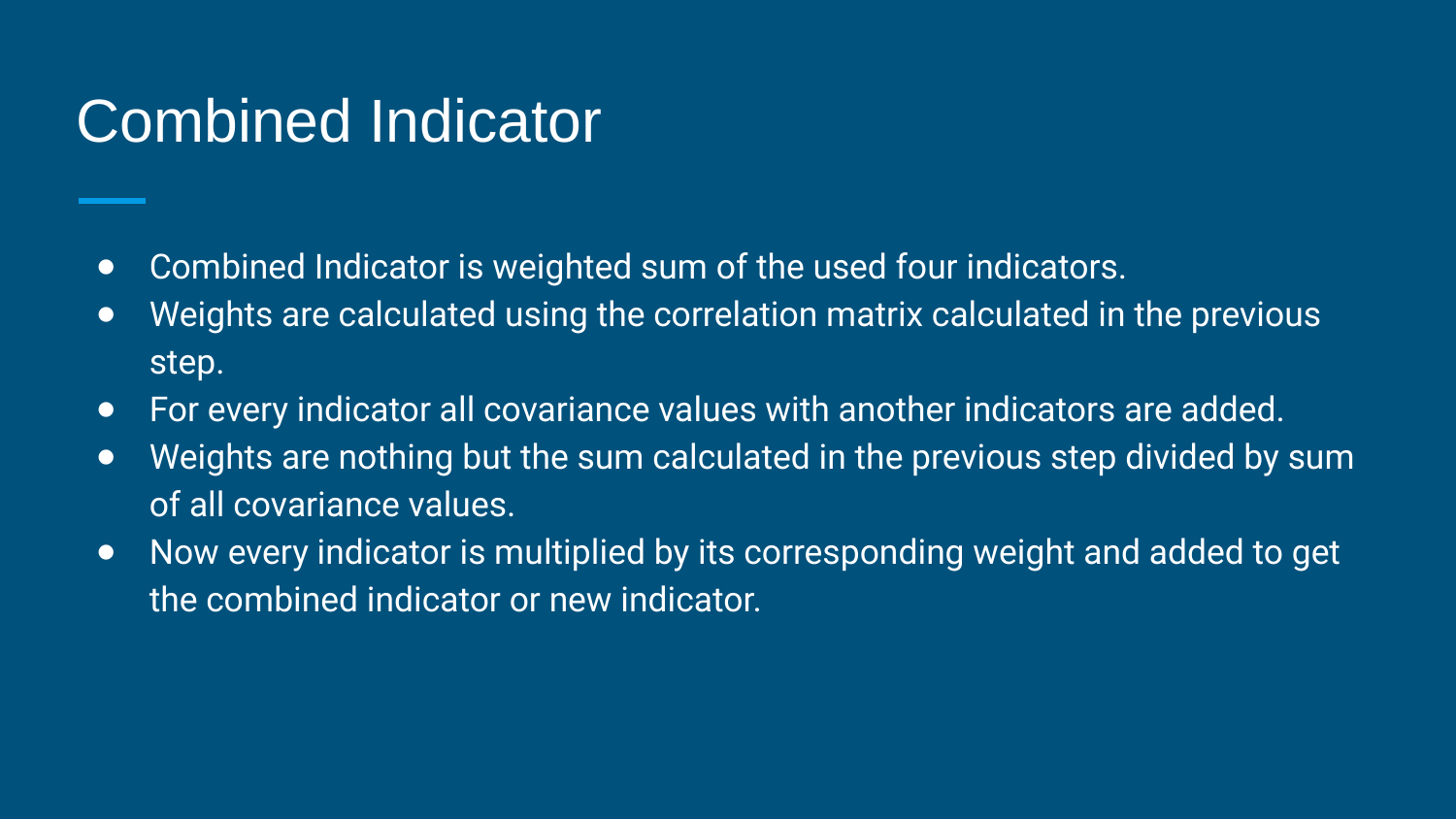

# Combined Indicator
Combined Indicator is weighted sum of the used four indicators.
Weights are calculated using the correlation matrix calculated in the previous step.
For every indicator all covariance values with another indicators are added.
Weights are nothing but the sum calculated in the previous step divided by sum of all covariance values.
Now every indicator is multiplied by its corresponding weight and added to get the combined indicator or new indicator.